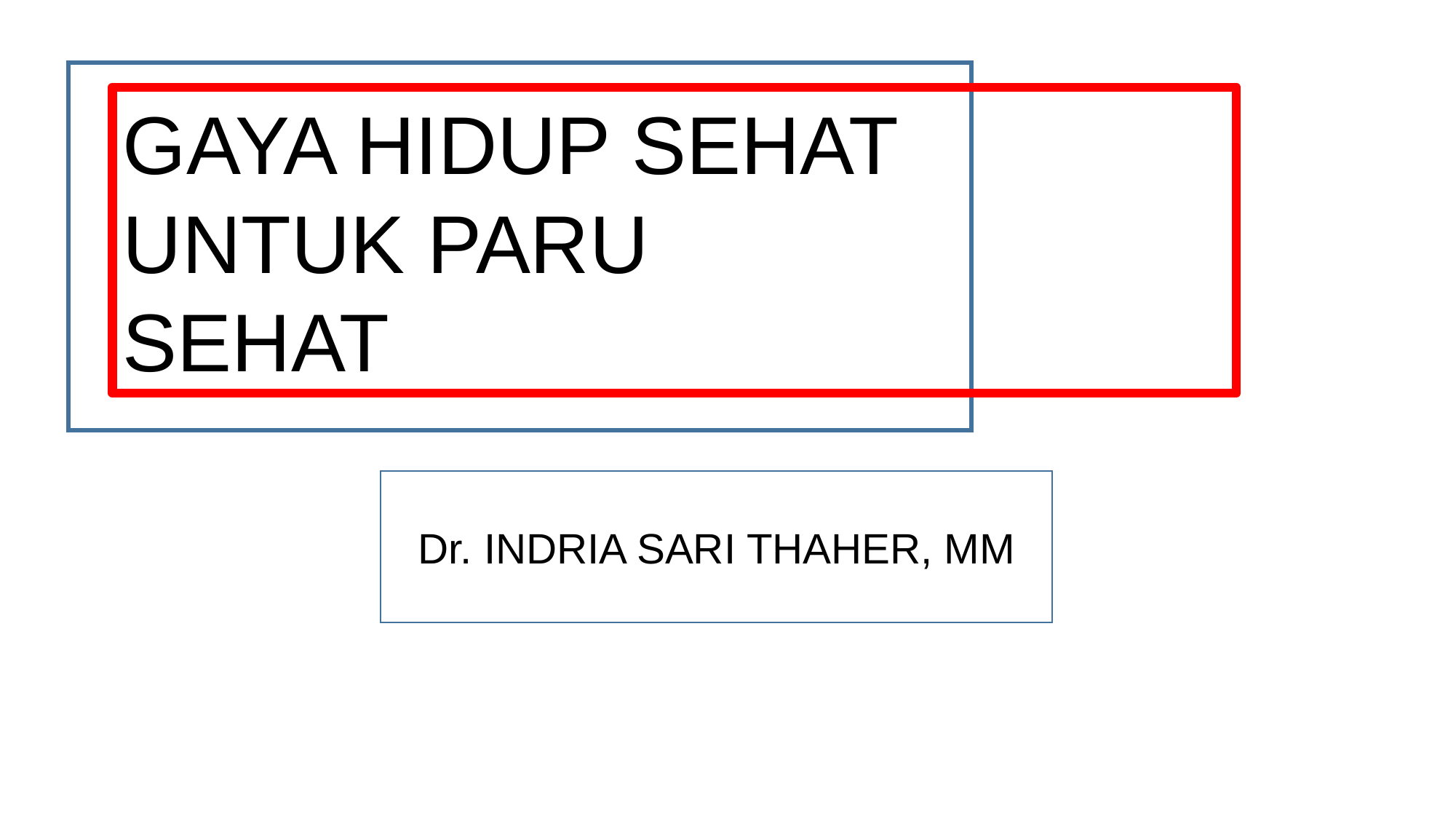

GAYA HIDUP SEHAT
UNTUK PARU
SEHAT
Dr. INDRIA SARI THAHER, MM